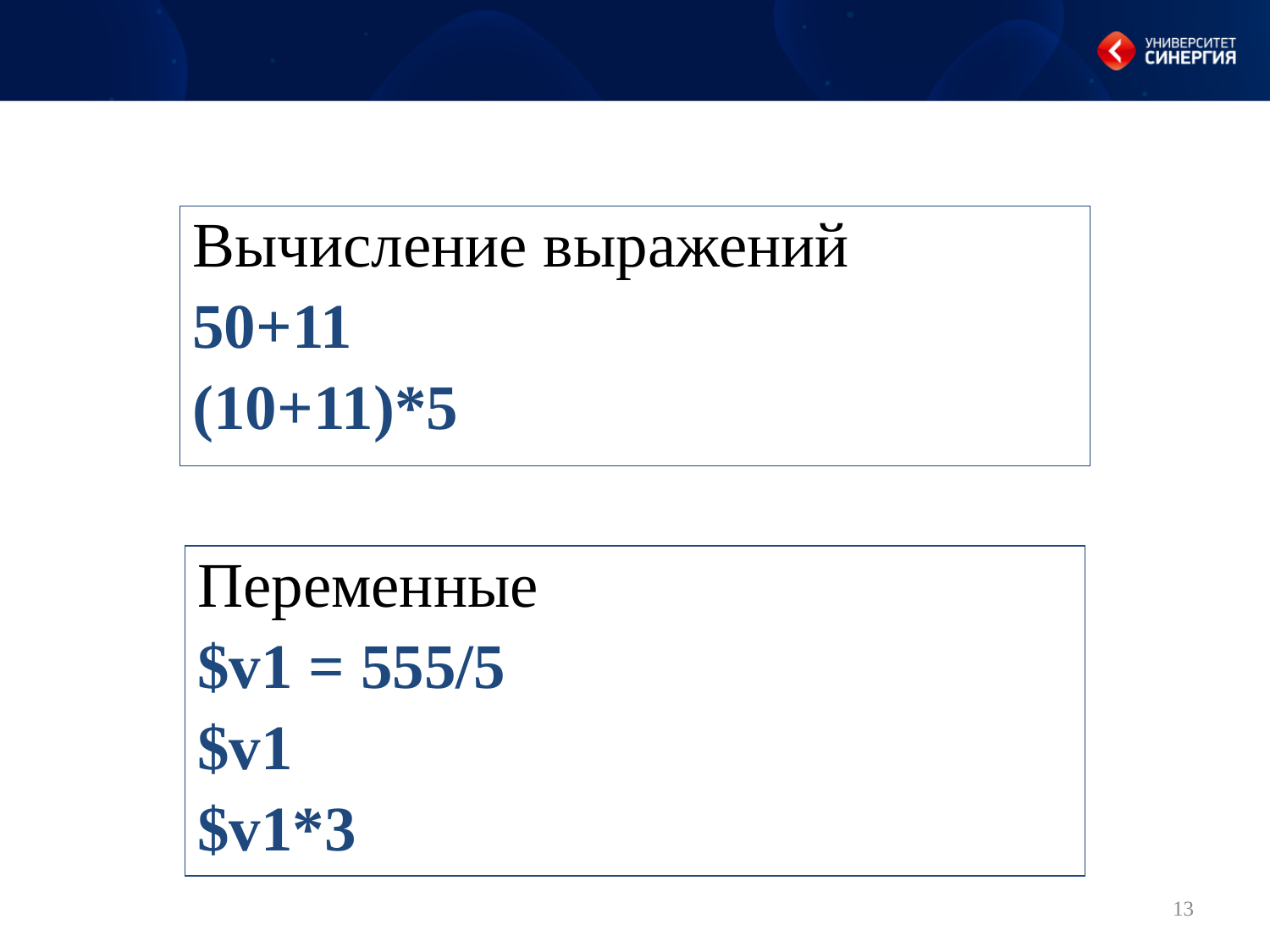

#
Вычисление выражений
50+11
(10+11)*5
Переменные
$v1 = 555/5
$v1
$v1*3
13